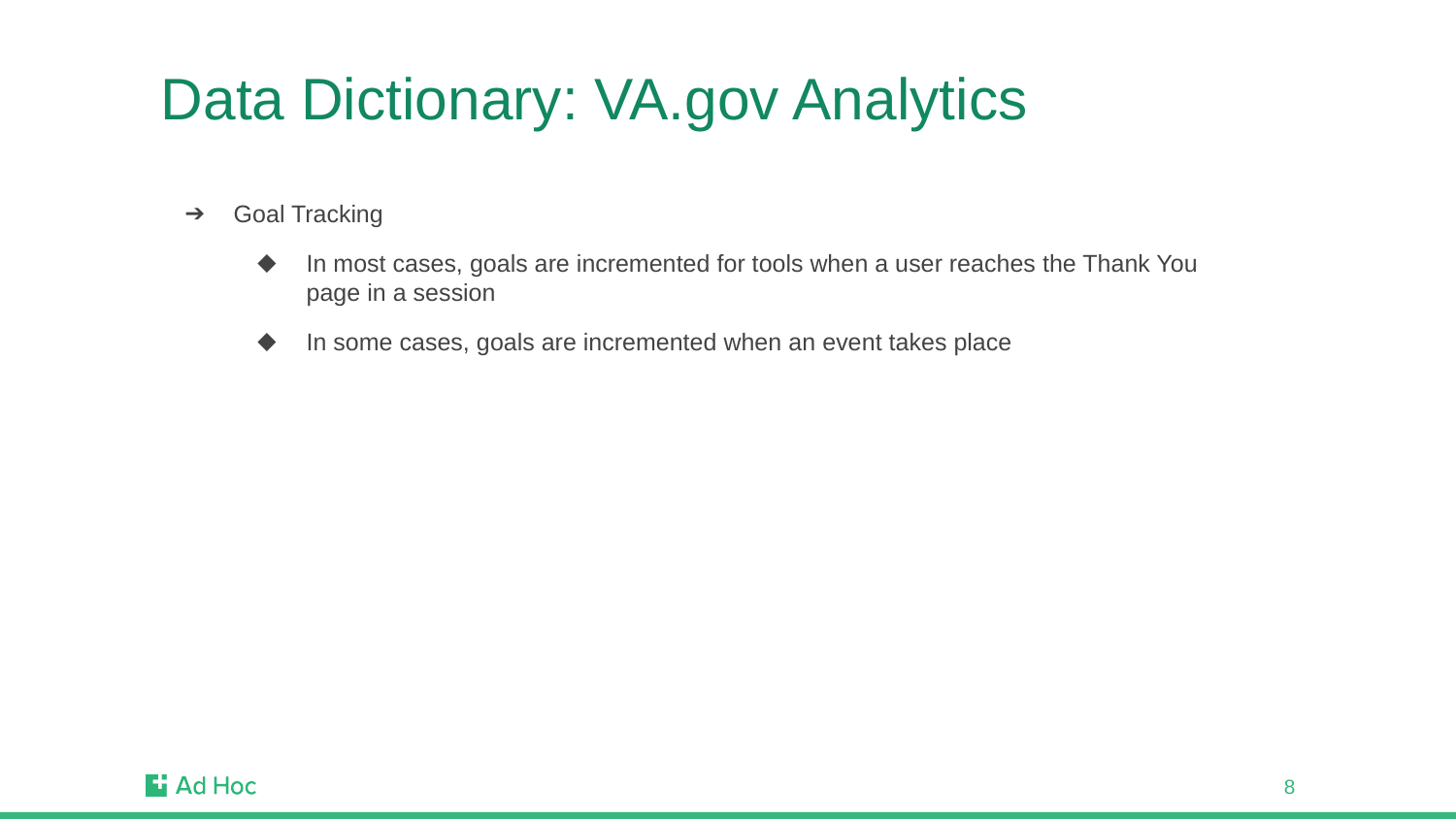

# Data Dictionary: VA.gov Analytics
Goal Tracking
In most cases, goals are incremented for tools when a user reaches the Thank You page in a session
In some cases, goals are incremented when an event takes place

8